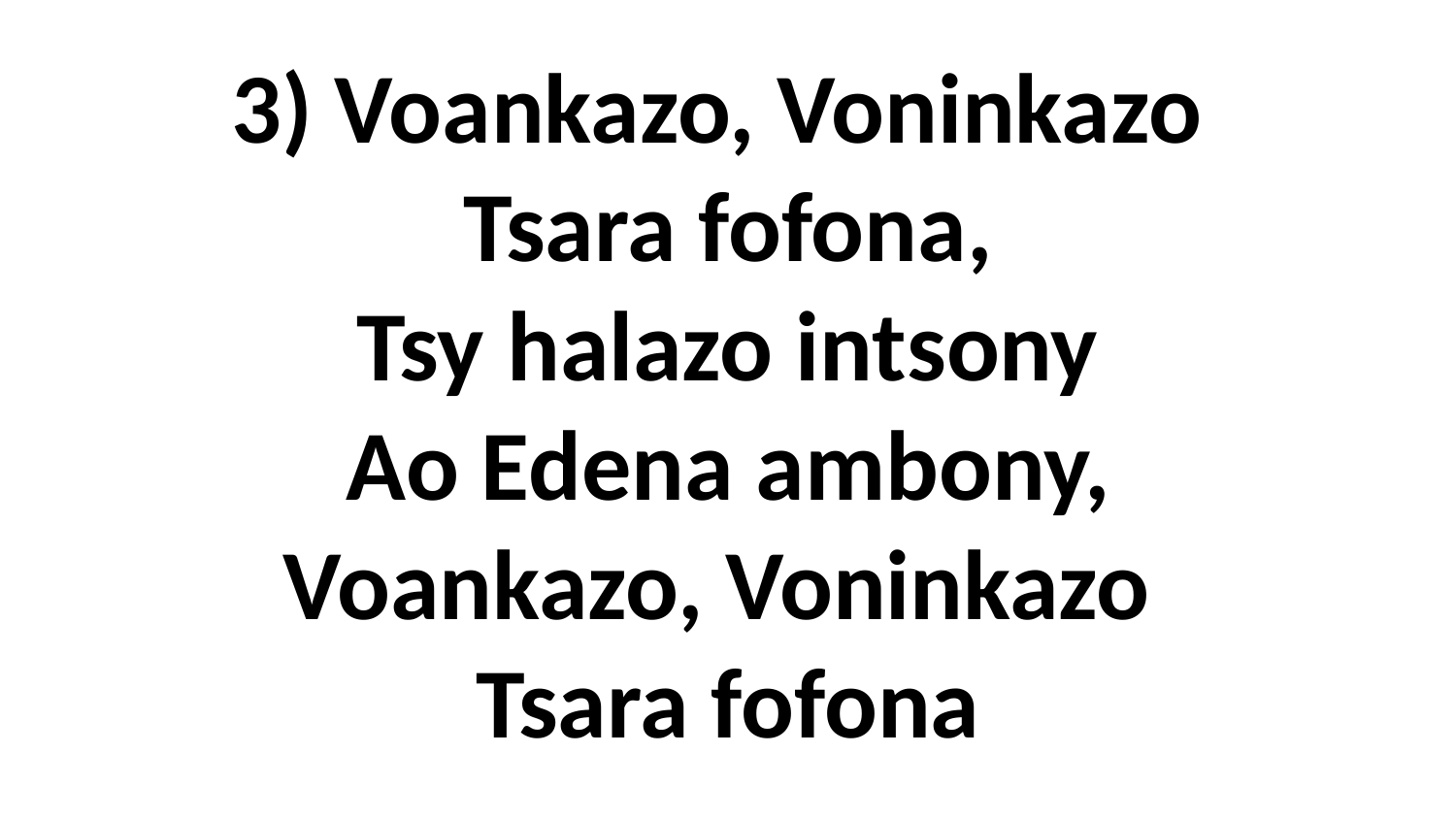

# 3) Voankazo, Voninkazo Tsara fofona, Tsy halazo intsony Ao Edena ambony, Voankazo, Voninkazo Tsara fofona